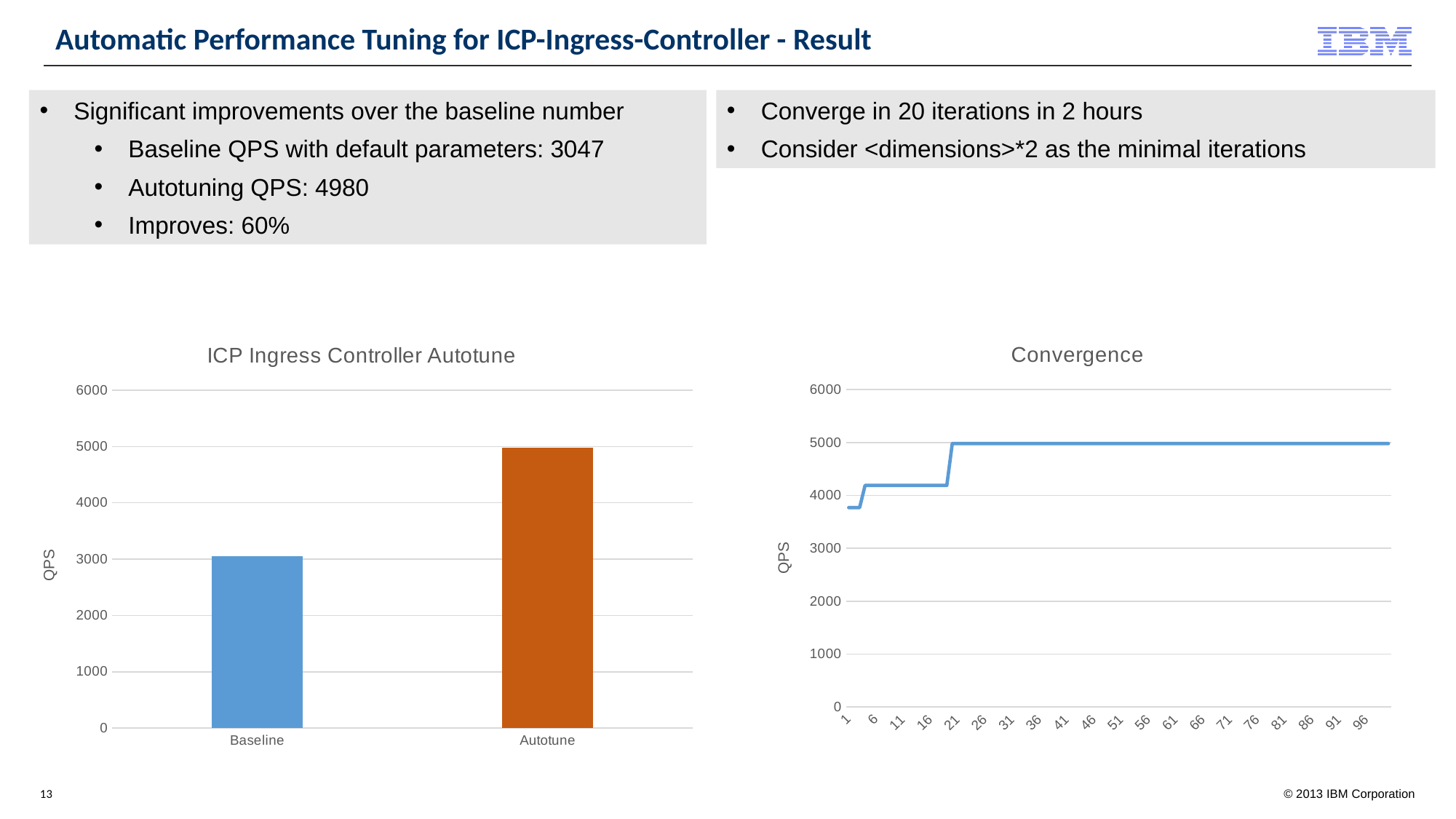

# Automatic Performance Tuning for ICP-Ingress-Controller - Result
Significant improvements over the baseline number
Baseline QPS with default parameters: 3047
Autotuning QPS: 4980
Improves: 60%
Converge in 20 iterations in 2 hours
Consider <dimensions>*2 as the minimal iterations

### Chart:

| Category | Convergence |
|---|---|

### Chart: ICP Ingress Controller Autotune

| Category |  |
|---|---|
| Baseline | 3047.0 |
| Autotune | 4980.0 |
13